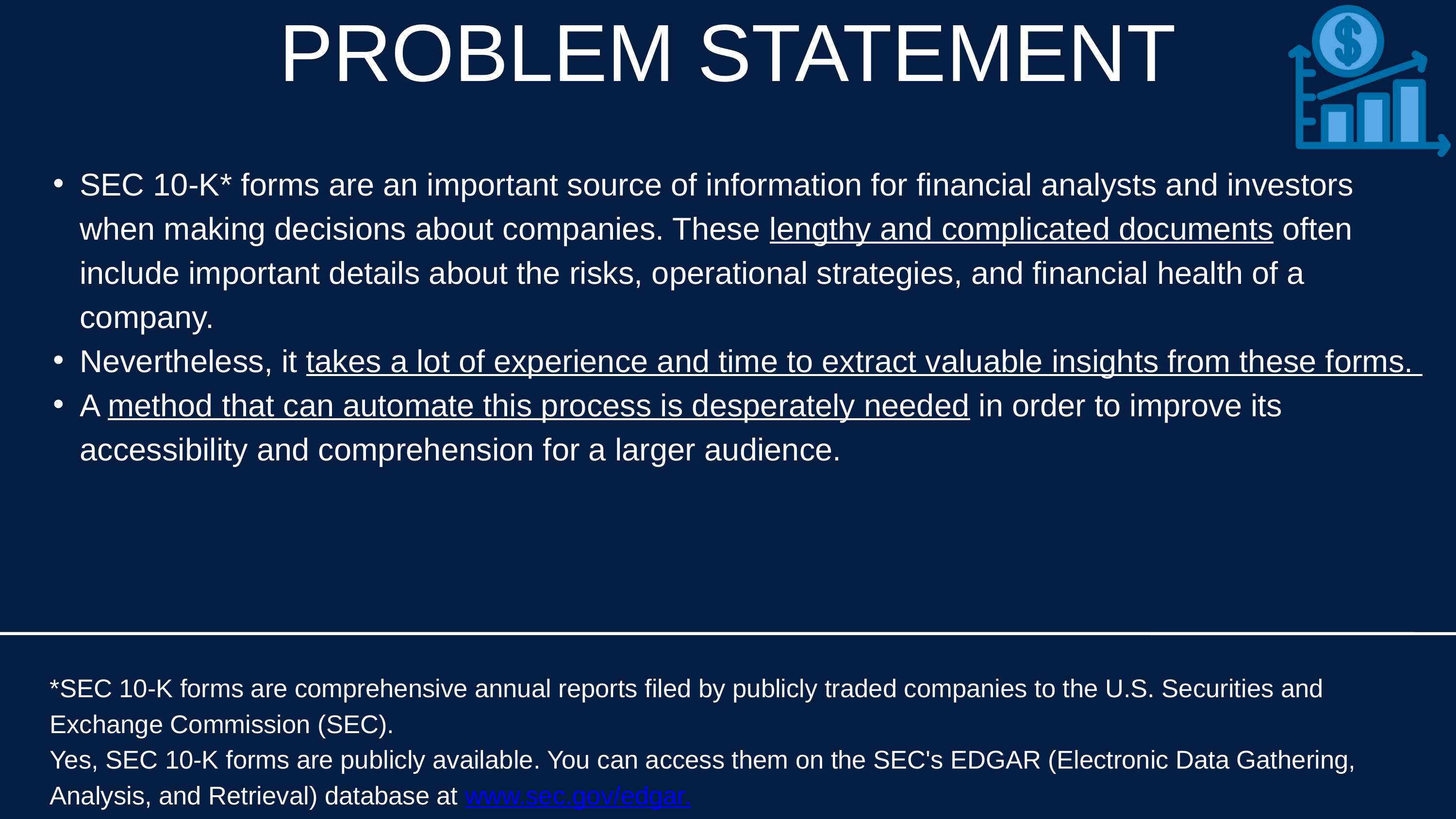

PROBLEM STATEMENT

SEC 10-K* forms are an important source of information for financial analysts and investors when making decisions about companies. These lengthy and complicated documents often include important details about the risks, operational strategies, and financial health of a company.
Nevertheless, it takes a lot of experience and time to extract valuable insights from these forms.
A method that can automate this process is desperately needed in order to improve its accessibility and comprehension for a larger audience.

*SEC 10-K forms are comprehensive annual reports filed by publicly traded companies to the U.S. Securities and Exchange Commission (SEC).
Yes, SEC 10-K forms are publicly available. You can access them on the SEC's EDGAR (Electronic Data Gathering, Analysis, and Retrieval) database at www.sec.gov/edgar.